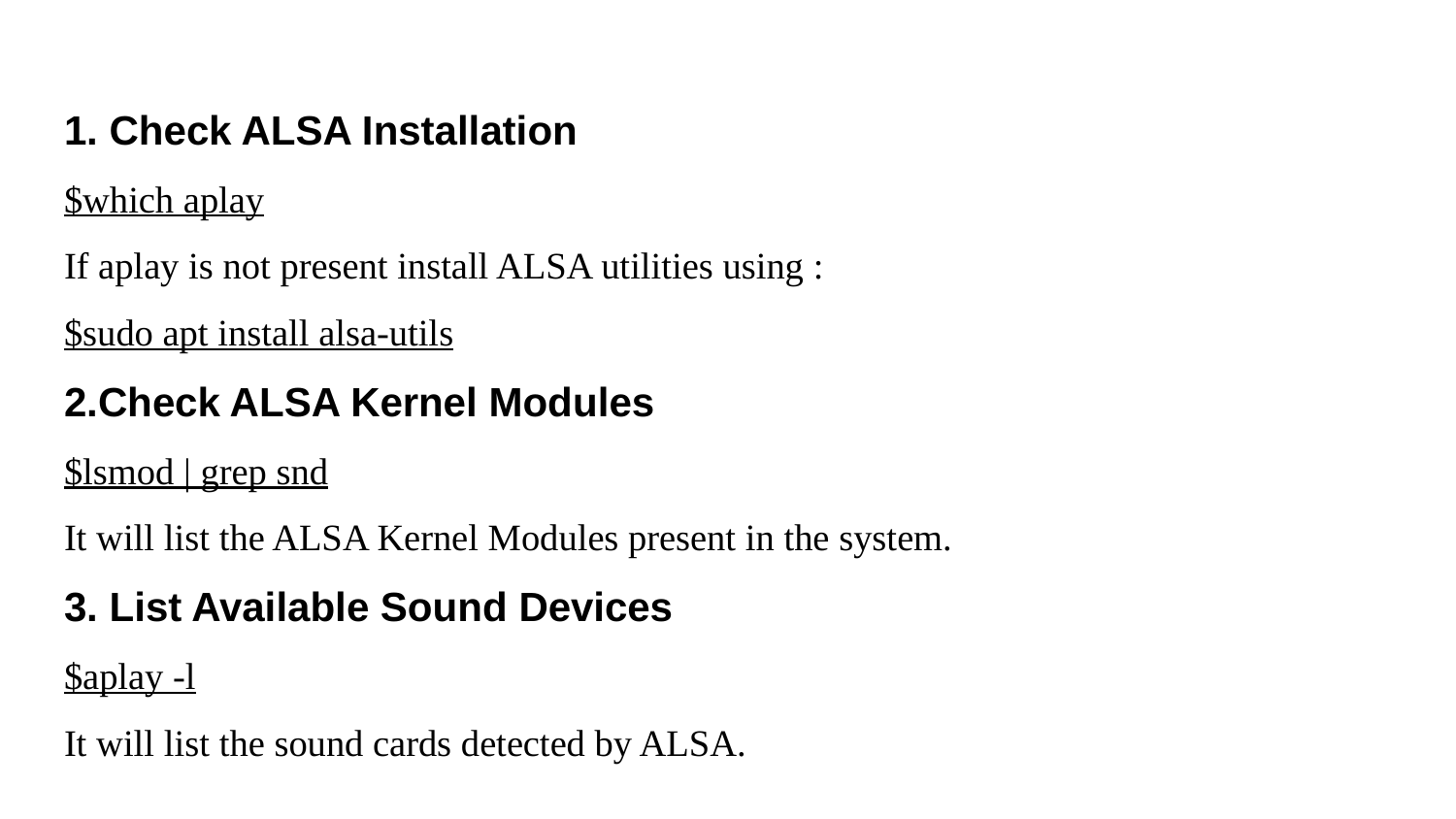

1. Check ALSA Installation
$which aplay
If aplay is not present install ALSA utilities using :
$sudo apt install alsa-utils
2.Check ALSA Kernel Modules
$lsmod | grep snd
It will list the ALSA Kernel Modules present in the system.
3. List Available Sound Devices
$aplay -l
It will list the sound cards detected by ALSA.